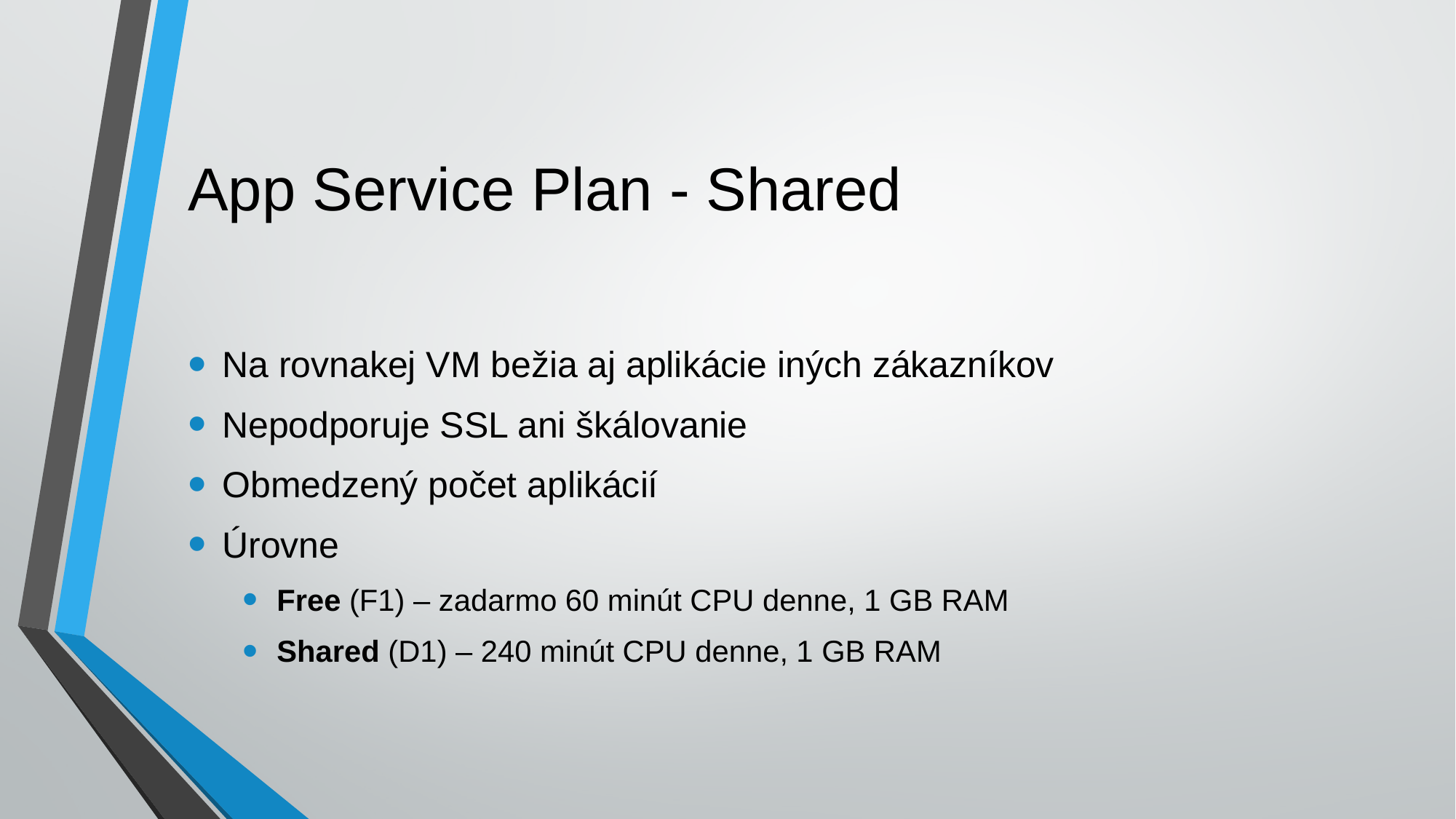

# App Service Plan - Shared
Na rovnakej VM bežia aj aplikácie iných zákazníkov
Nepodporuje SSL ani škálovanie
Obmedzený počet aplikácií
Úrovne
Free (F1) – zadarmo 60 minút CPU denne, 1 GB RAM
Shared (D1) – 240 minút CPU denne, 1 GB RAM